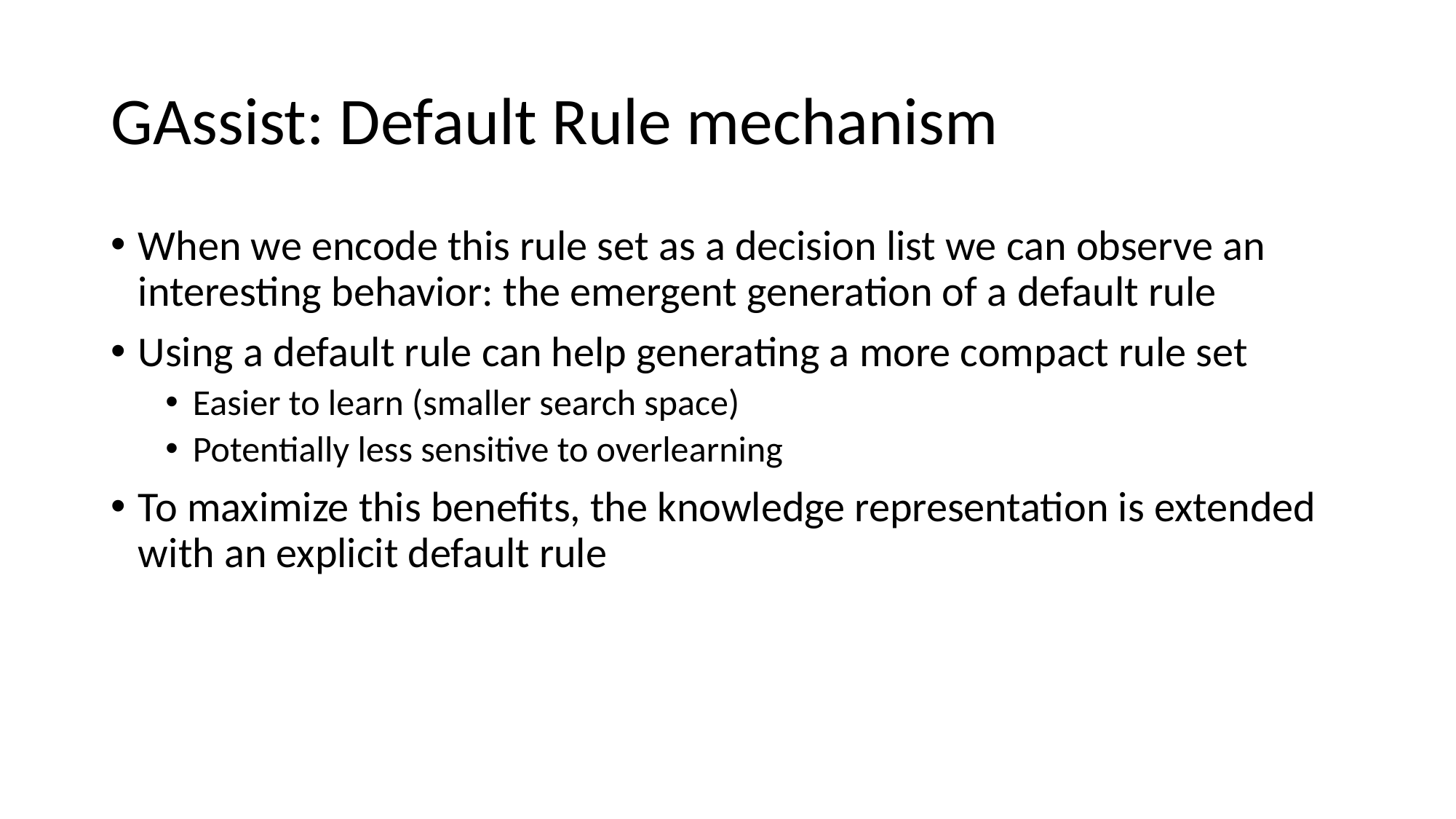

# GAssist: Default Rule mechanism
When we encode this rule set as a decision list we can observe an interesting behavior: the emergent generation of a default rule
Using a default rule can help generating a more compact rule set
Easier to learn (smaller search space)
Potentially less sensitive to overlearning
To maximize this benefits, the knowledge representation is extended with an explicit default rule